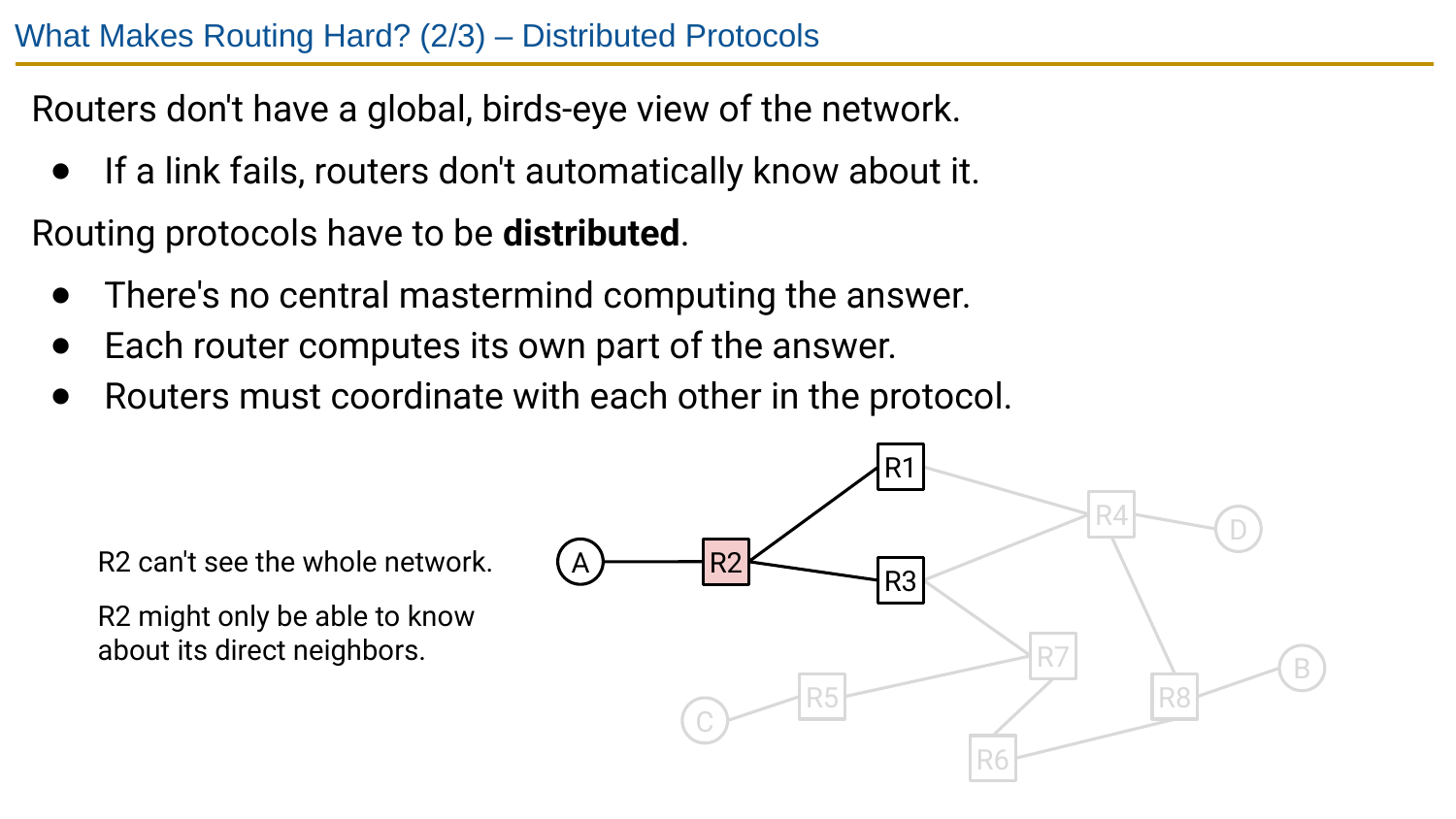

# What Makes Routing Hard? (2/3) – Distributed Protocols
Routers don't have a global, birds-eye view of the network.
If a link fails, routers don't automatically know about it.
Routing protocols have to be distributed.
There's no central mastermind computing the answer.
Each router computes its own part of the answer.
Routers must coordinate with each other in the protocol.
R1
R4
D
A
R2
R2 can't see the whole network.
R2 might only be able to know about its direct neighbors.
R3
R7
B
R5
R8
C
R6